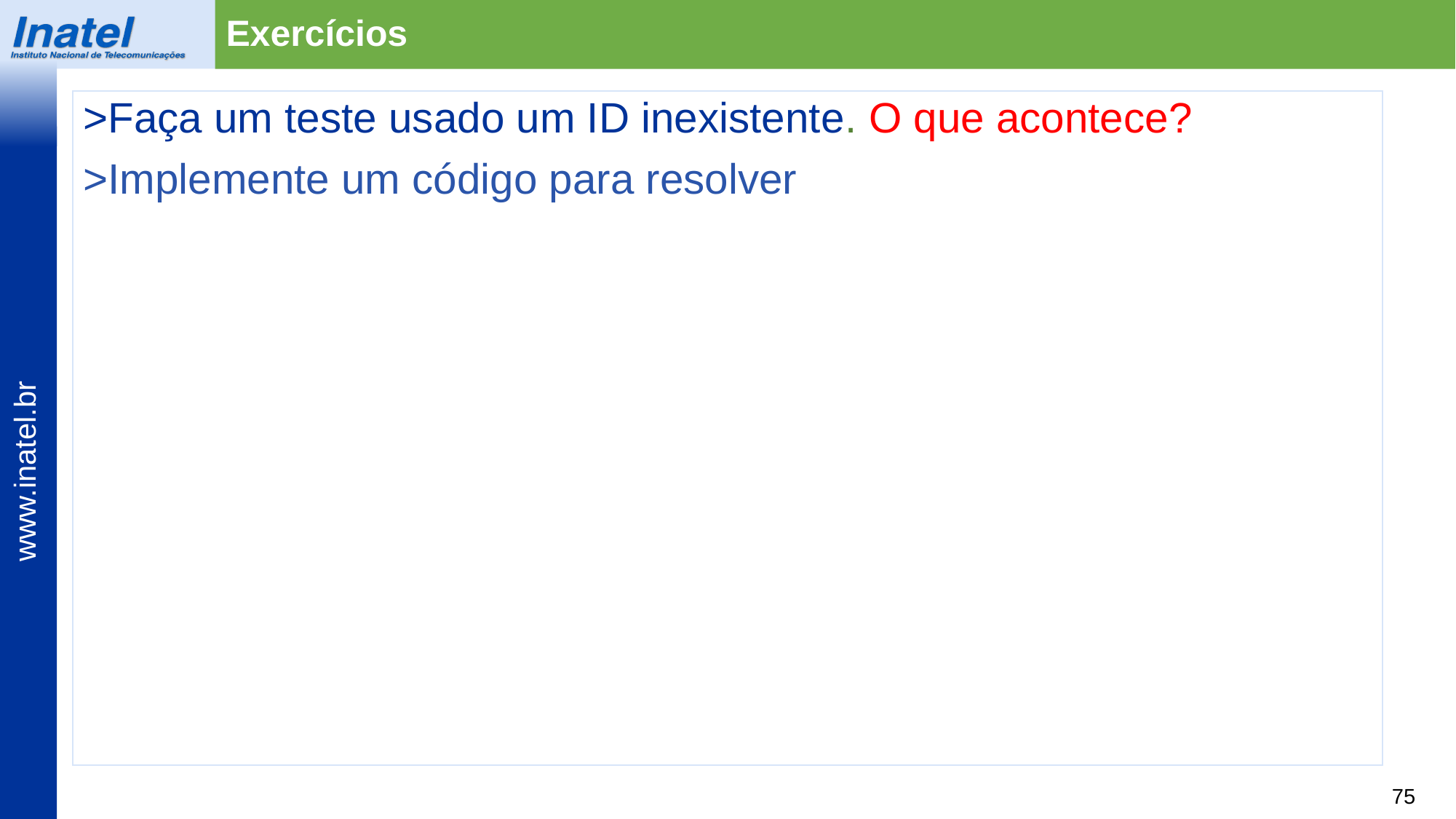

Exercícios
>Faça um teste usado um ID inexistente. O que acontece?
>Implemente um código para resolver